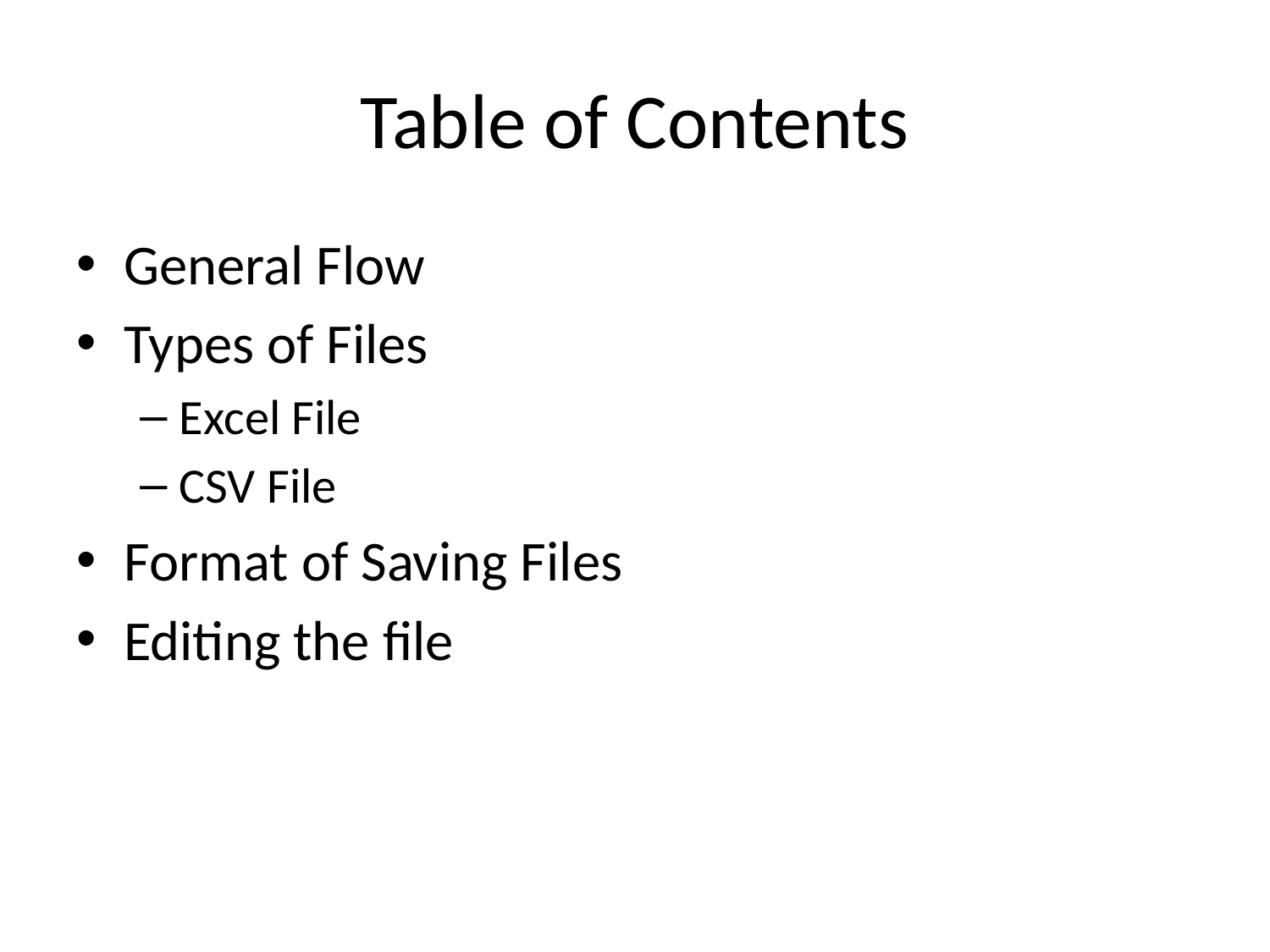

# Table of Contents
General Flow
Types of Files
Excel File
CSV File
Format of Saving Files
Editing the file